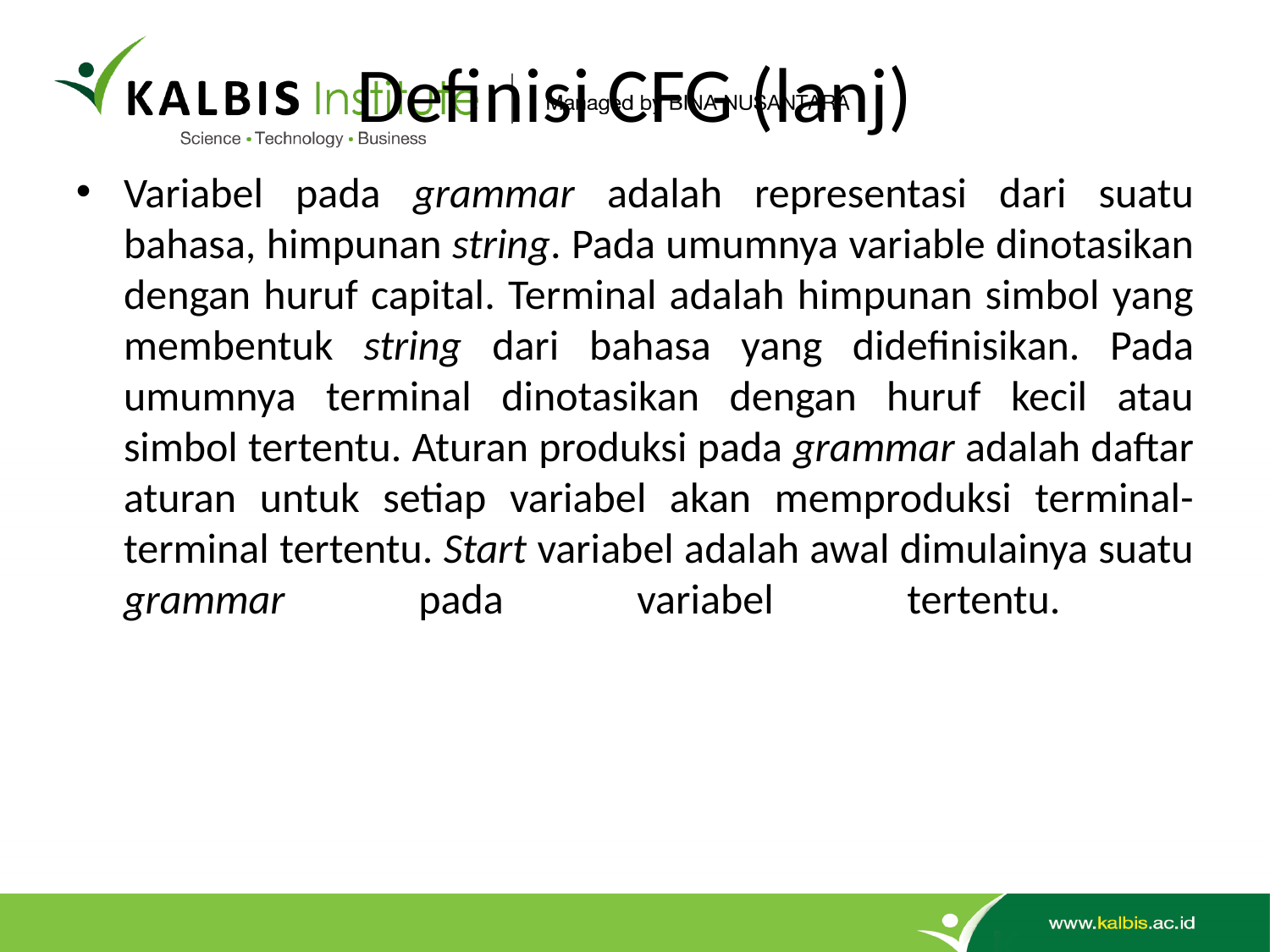

# Definisi CFG (lanj)
Variabel pada grammar adalah representasi dari suatu bahasa, himpunan string. Pada umumnya variable dinotasikan dengan huruf capital. Terminal adalah himpunan simbol yang membentuk string dari bahasa yang didefinisikan. Pada umumnya terminal dinotasikan dengan huruf kecil atau simbol tertentu. Aturan produksi pada grammar adalah daftar aturan untuk setiap variabel akan memproduksi terminal-terminal tertentu. Start variabel adalah awal dimulainya suatu grammar pada variabel tertentu.